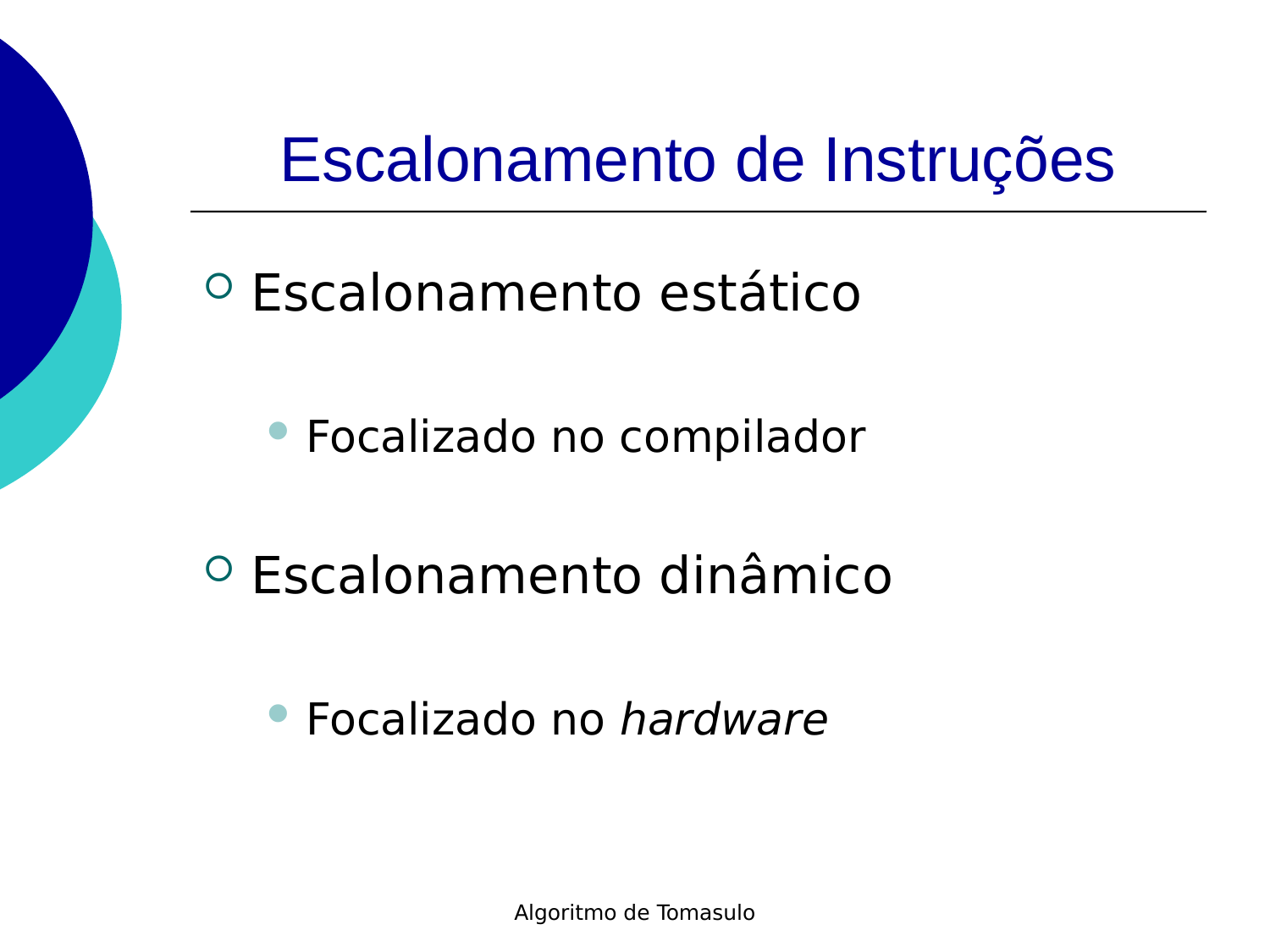

# Escalonamento de Instruções
Escalonamento estático

Focalizado no compilador

Escalonamento dinâmico

Focalizado no hardware

Algoritmo de Tomasulo